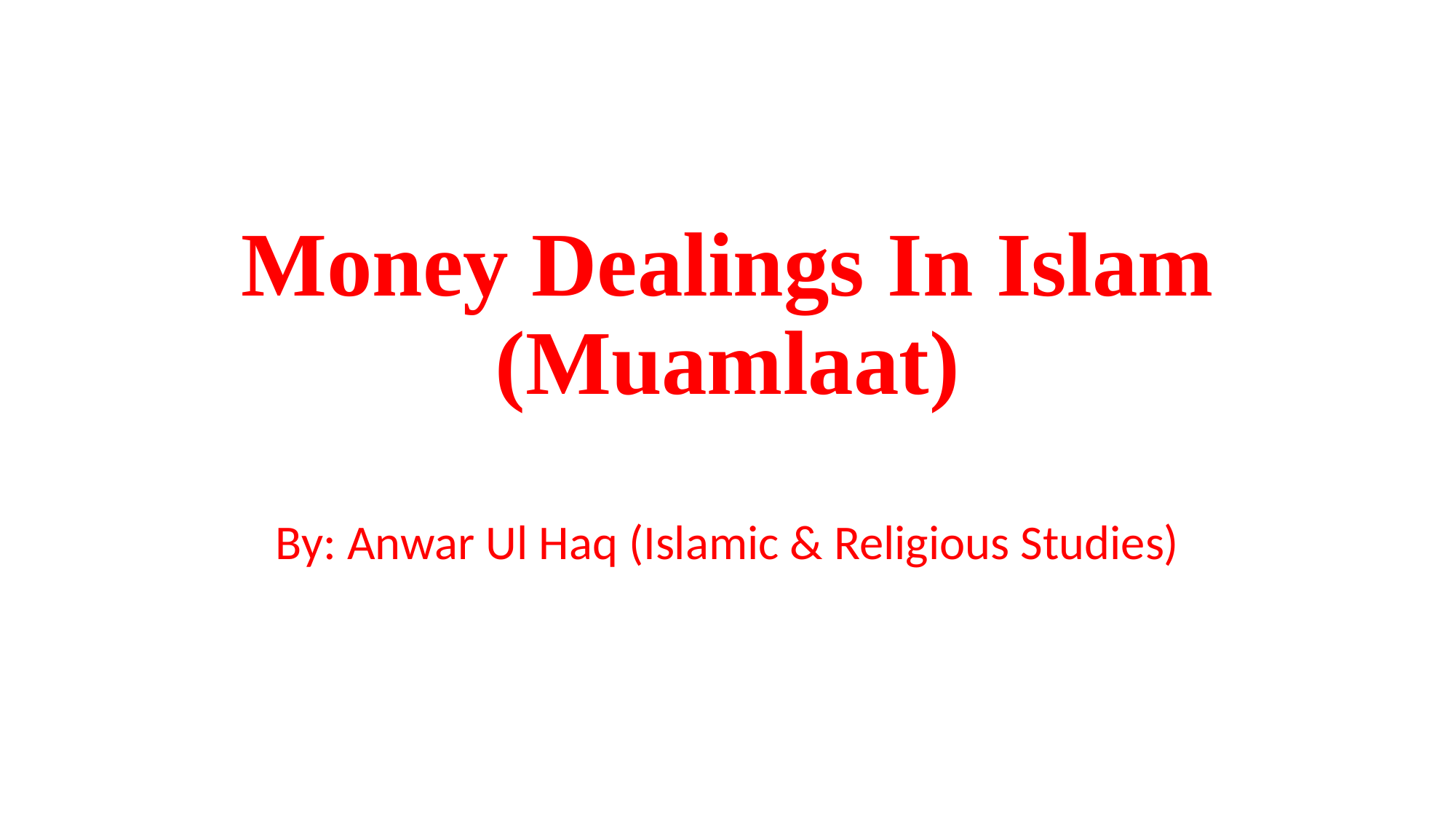

# Money Dealings In Islam (Muamlaat)
By: Anwar Ul Haq (Islamic & Religious Studies)